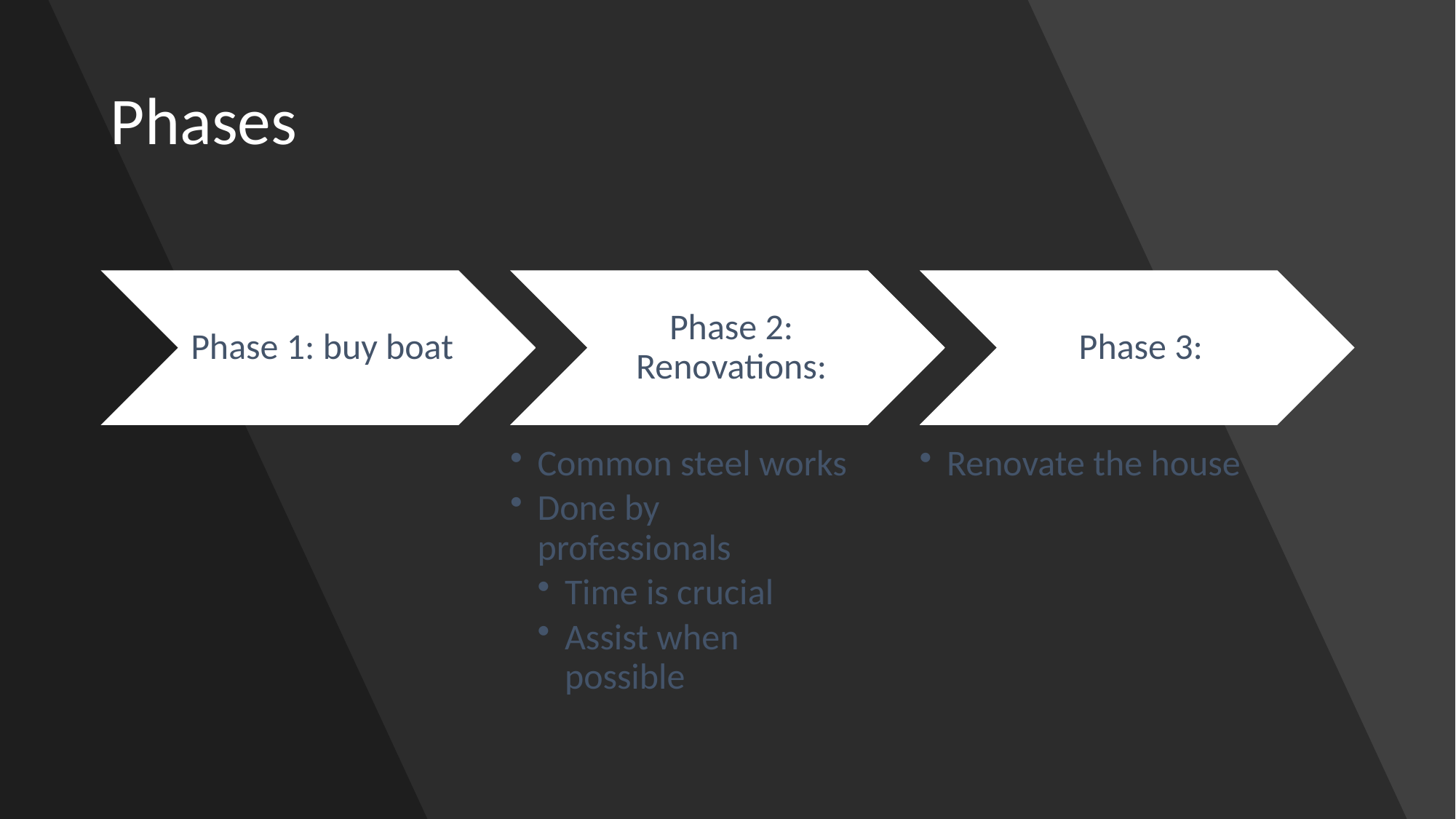

# Phases
Phase 1: buy boat
Phase 2: Renovations:
Common steel works
Done by professionals
Time is crucial
Assist when possible
Phase 3:
Renovate the house